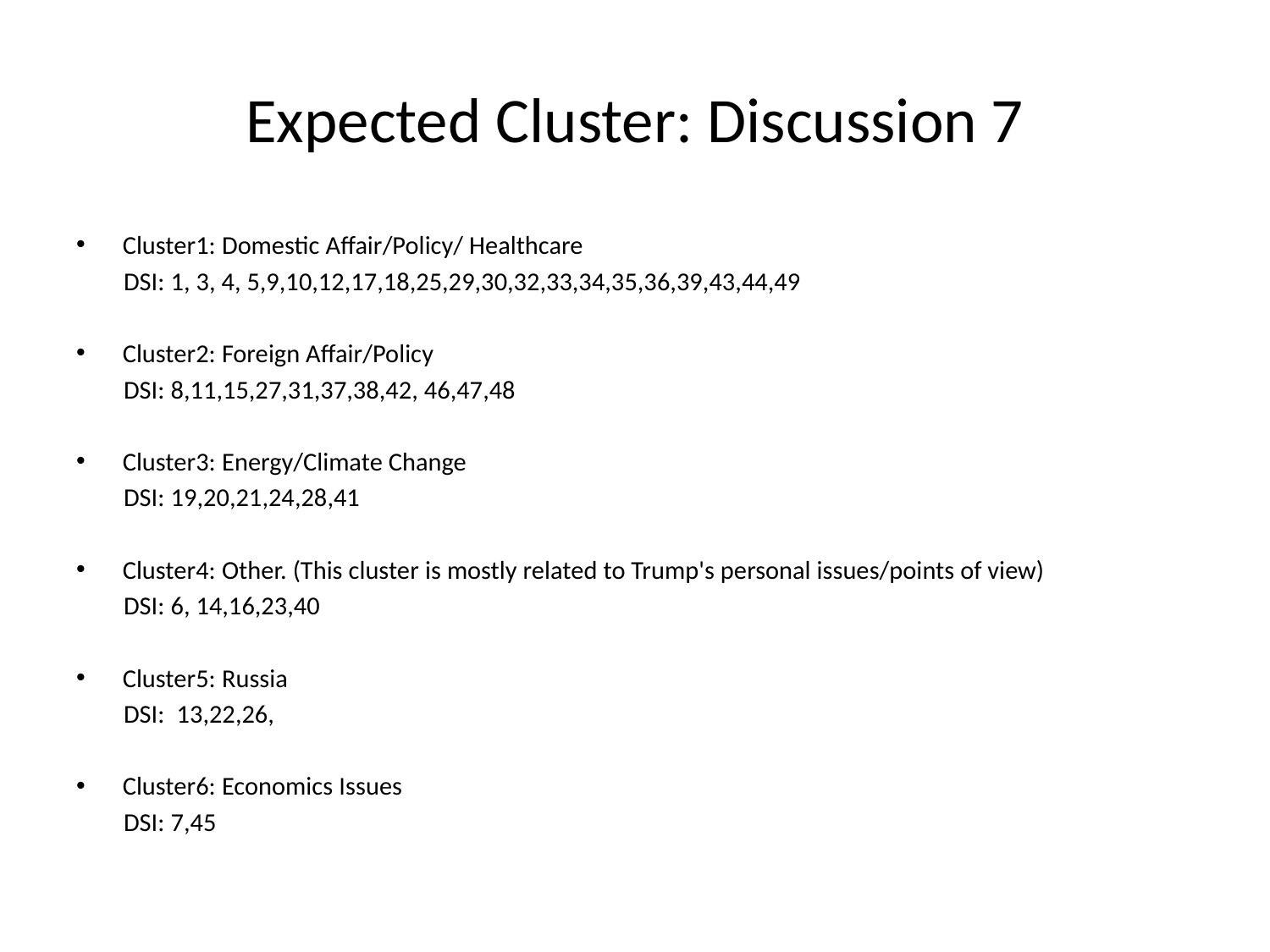

# Expected Cluster: Discussion 7
Cluster1: Domestic Affair/Policy/ Healthcare
        DSI: 1, 3, 4, 5,9,10,12,17,18,25,29,30,32,33,34,35,36,39,43,44,49

Cluster2: Foreign Affair/Policy
        DSI: 8,11,15,27,31,37,38,42, 46,47,48

Cluster3: Energy/Climate Change
        DSI: 19,20,21,24,28,41

Cluster4: Other. (This cluster is mostly related to Trump's personal issues/points of view)
        DSI: 6, 14,16,23,40

Cluster5: Russia
        DSI:  13,22,26,

Cluster6: Economics Issues
        DSI: 7,45